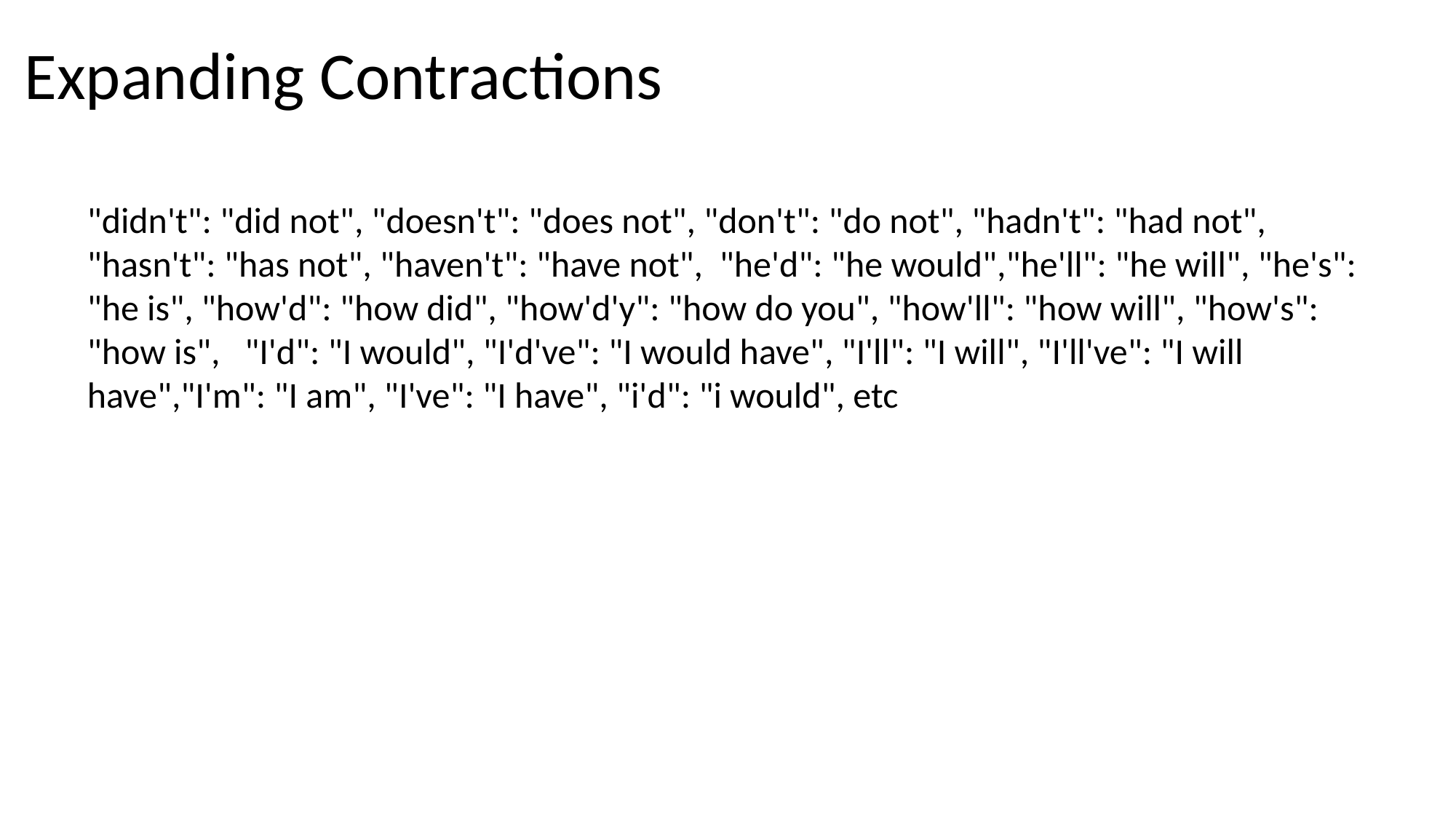

Expanding Contractions
"didn't": "did not", "doesn't": "does not", "don't": "do not", "hadn't": "had not", "hasn't": "has not", "haven't": "have not",  "he'd": "he would","he'll": "he will", "he's": "he is", "how'd": "how did", "how'd'y": "how do you", "how'll": "how will", "how's": "how is",   "I'd": "I would", "I'd've": "I would have", "I'll": "I will", "I'll've": "I will have","I'm": "I am", "I've": "I have", "i'd": "i would", etc